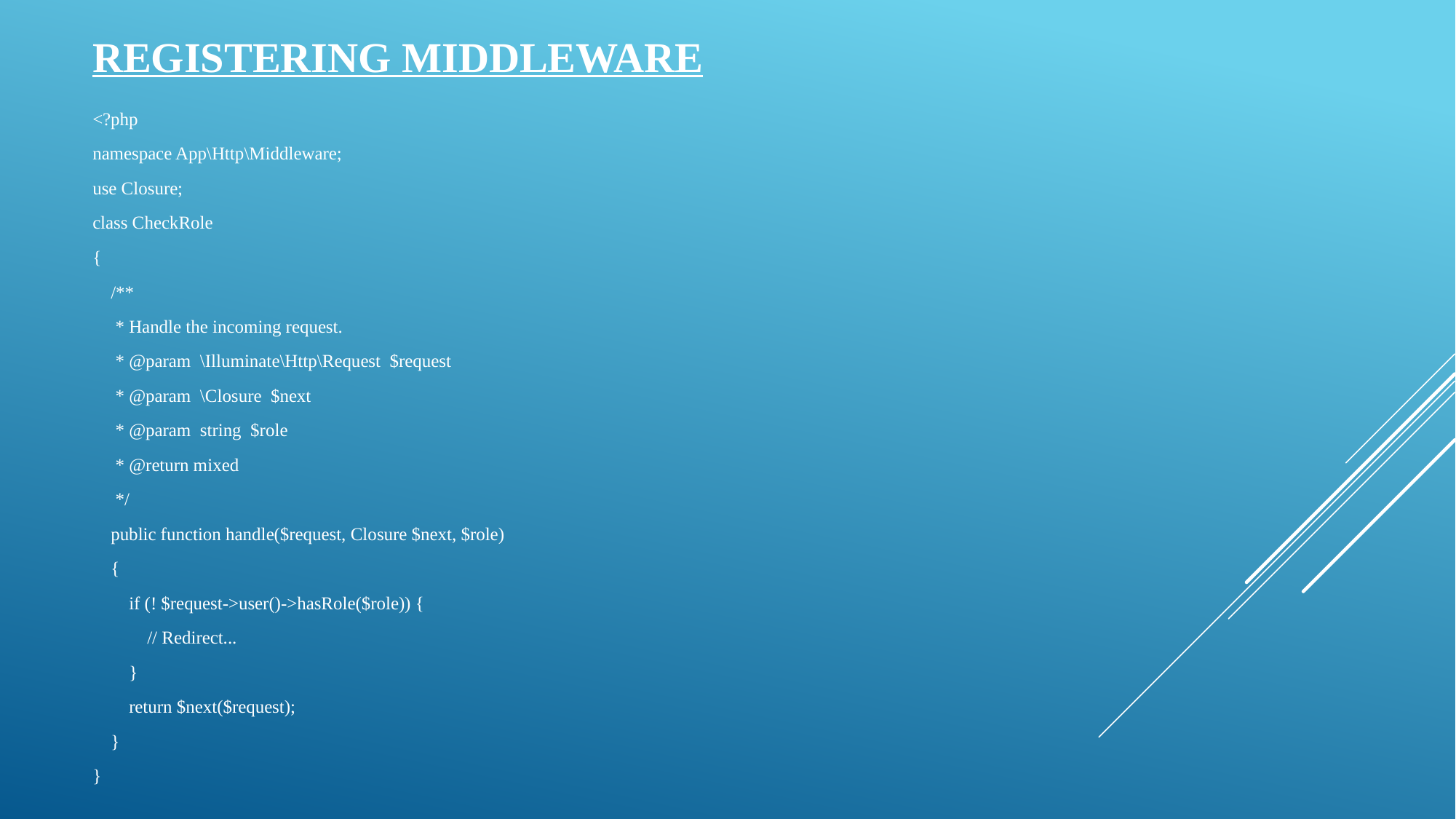

# Registering middleware
<?php
namespace App\Http\Middleware;
use Closure;
class CheckRole
{
    /**
     * Handle the incoming request.
     * @param  \Illuminate\Http\Request  $request
     * @param  \Closure  $next
     * @param  string  $role
     * @return mixed
     */
    public function handle($request, Closure $next, $role)
    {
        if (! $request->user()->hasRole($role)) {
            // Redirect...
        }
        return $next($request);
    }
}